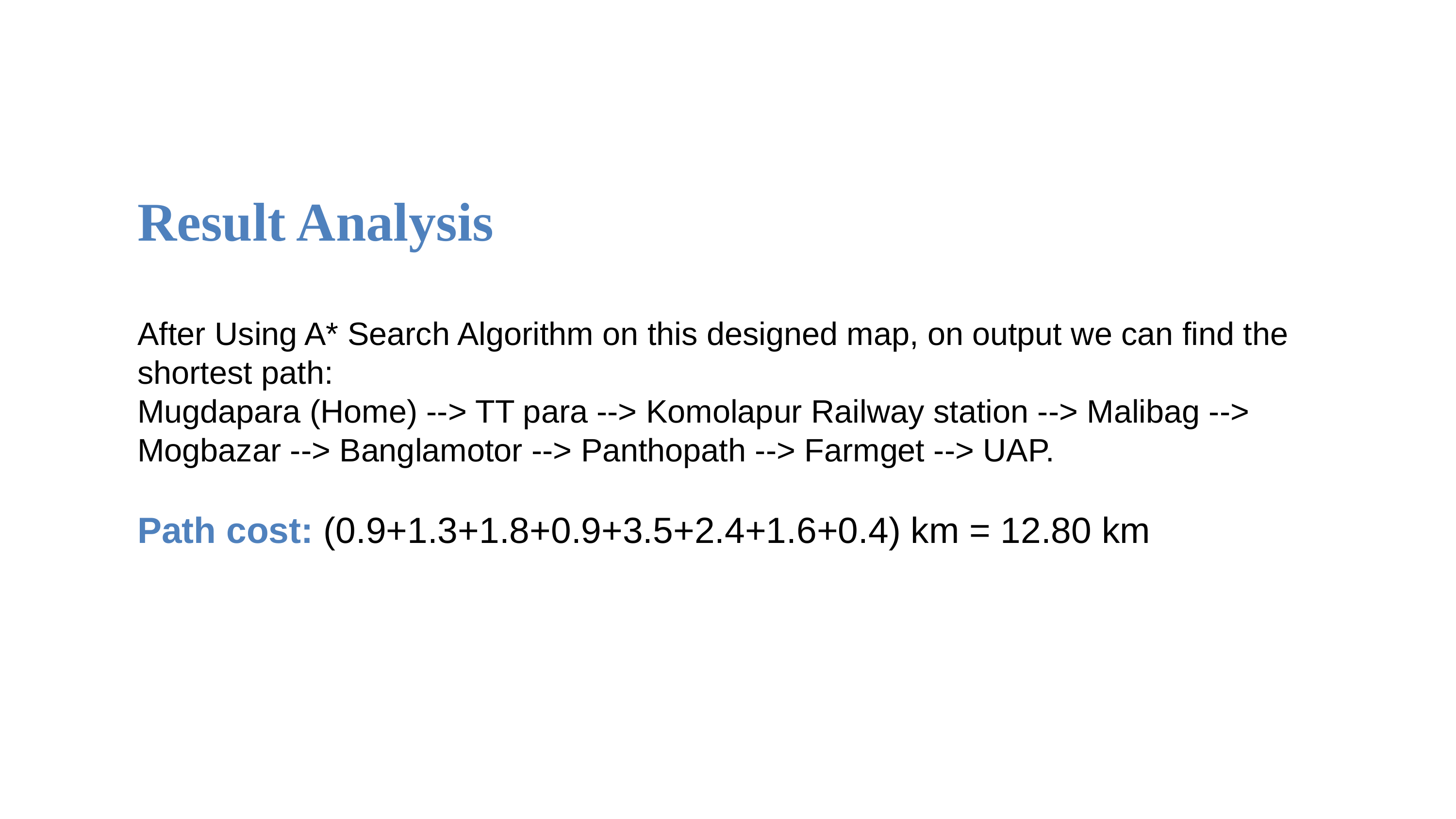

Result Analysis
After Using A* Search Algorithm on this designed map, on output we can find the shortest path:
Mugdapara (Home) --> TT para --> Komolapur Railway station --> Malibag --> Mogbazar --> Banglamotor --> Panthopath --> Farmget --> UAP.

Path cost: (0.9+1.3+1.8+0.9+3.5+2.4+1.6+0.4) km = 12.80 km